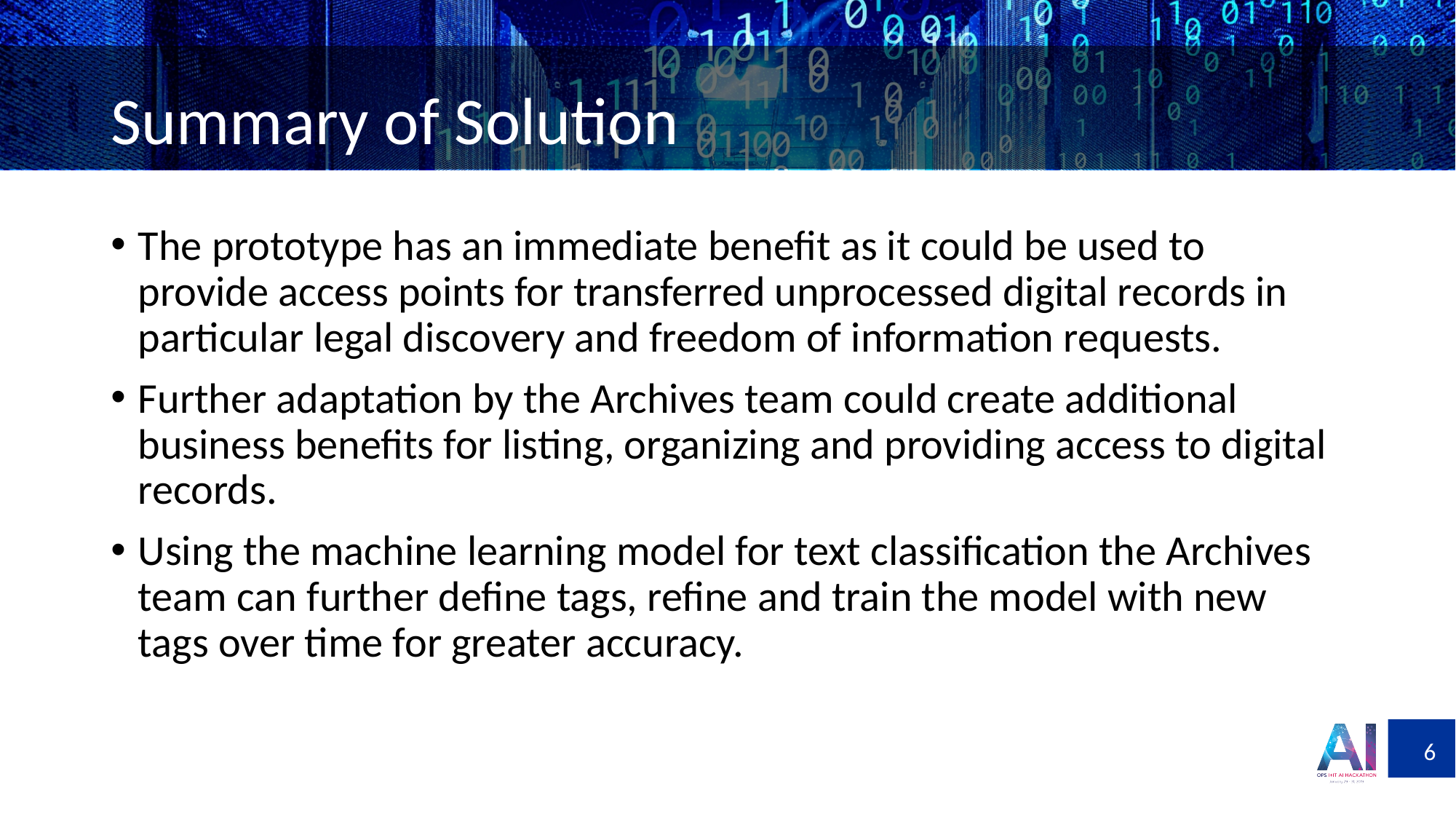

# Summary of Solution
The prototype has an immediate benefit as it could be used to provide access points for transferred unprocessed digital records in particular legal discovery and freedom of information requests.
Further adaptation by the Archives team could create additional business benefits for listing, organizing and providing access to digital records.
Using the machine learning model for text classification the Archives team can further define tags, refine and train the model with new tags over time for greater accuracy.
6